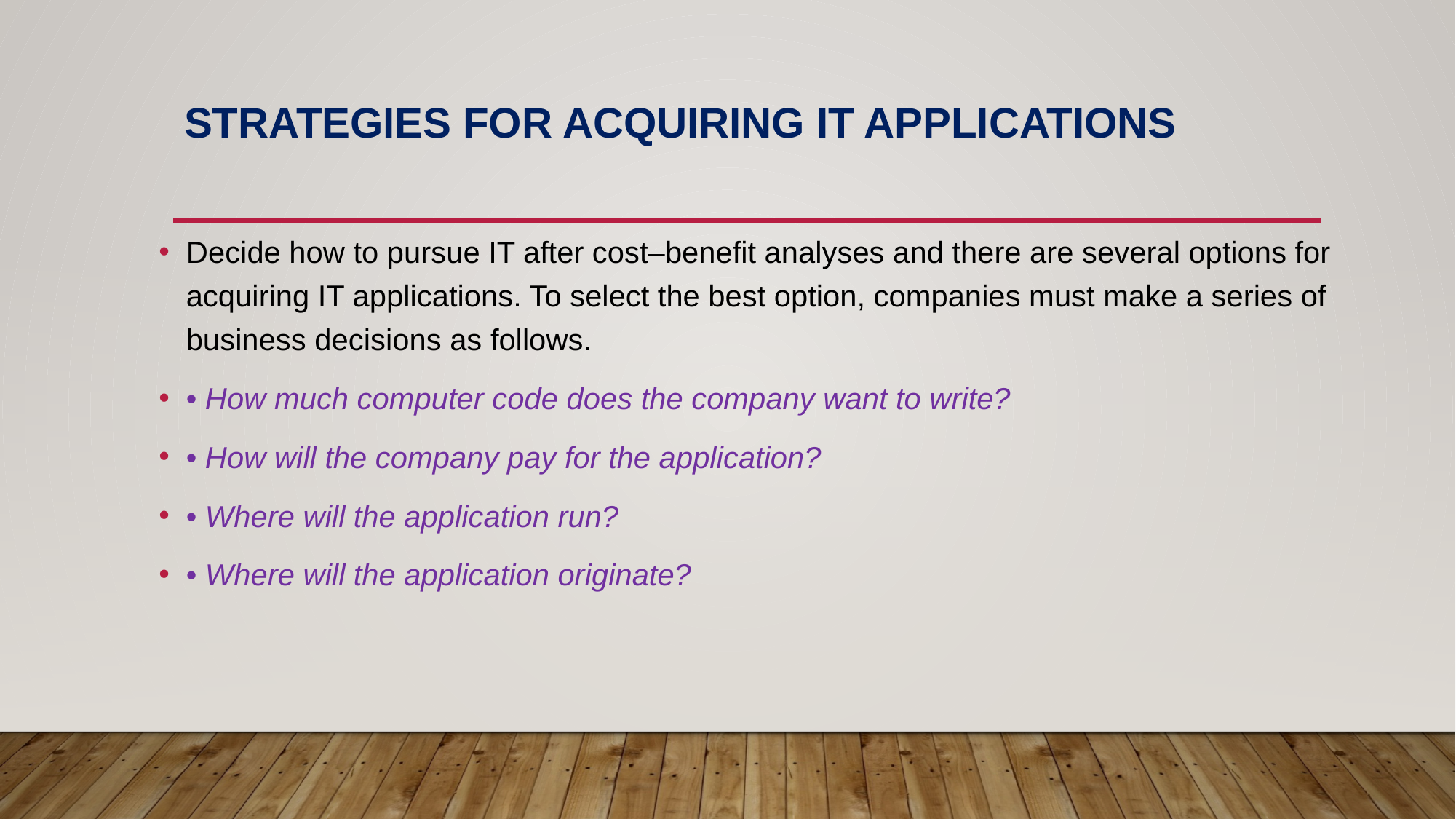

# Strategies for Acquiring IT Applications
Decide how to pursue IT after cost–benefit analyses and there are several options for acquiring IT applications. To select the best option, companies must make a series of business decisions as follows.
• How much computer code does the company want to write?
• How will the company pay for the application?
• Where will the application run?
• Where will the application originate?